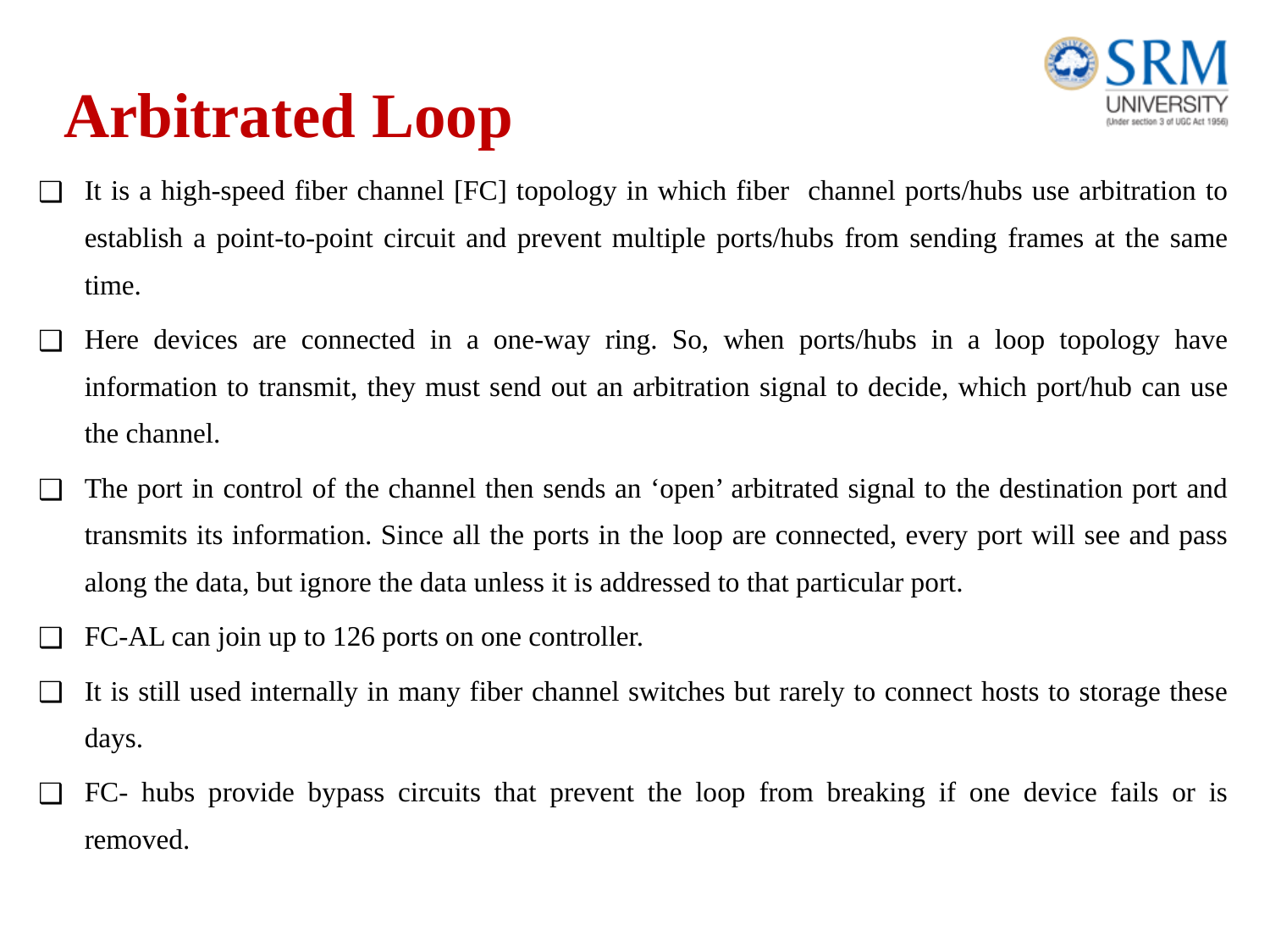

# Arbitrated Loop
It is a high-speed fiber channel [FC] topology in which fiber  channel ports/hubs use arbitration to establish a point-to-point circuit and prevent multiple ports/hubs from sending frames at the same time.
Here devices are connected in a one-way ring. So, when ports/hubs in a loop topology have information to transmit, they must send out an arbitration signal to decide, which port/hub can use the channel.
The port in control of the channel then sends an ‘open’ arbitrated signal to the destination port and transmits its information. Since all the ports in the loop are connected, every port will see and pass along the data, but ignore the data unless it is addressed to that particular port.
FC-AL can join up to 126 ports on one controller.
It is still used internally in many fiber channel switches but rarely to connect hosts to storage these days.
FC- hubs provide bypass circuits that prevent the loop from breaking if one device fails or is removed.